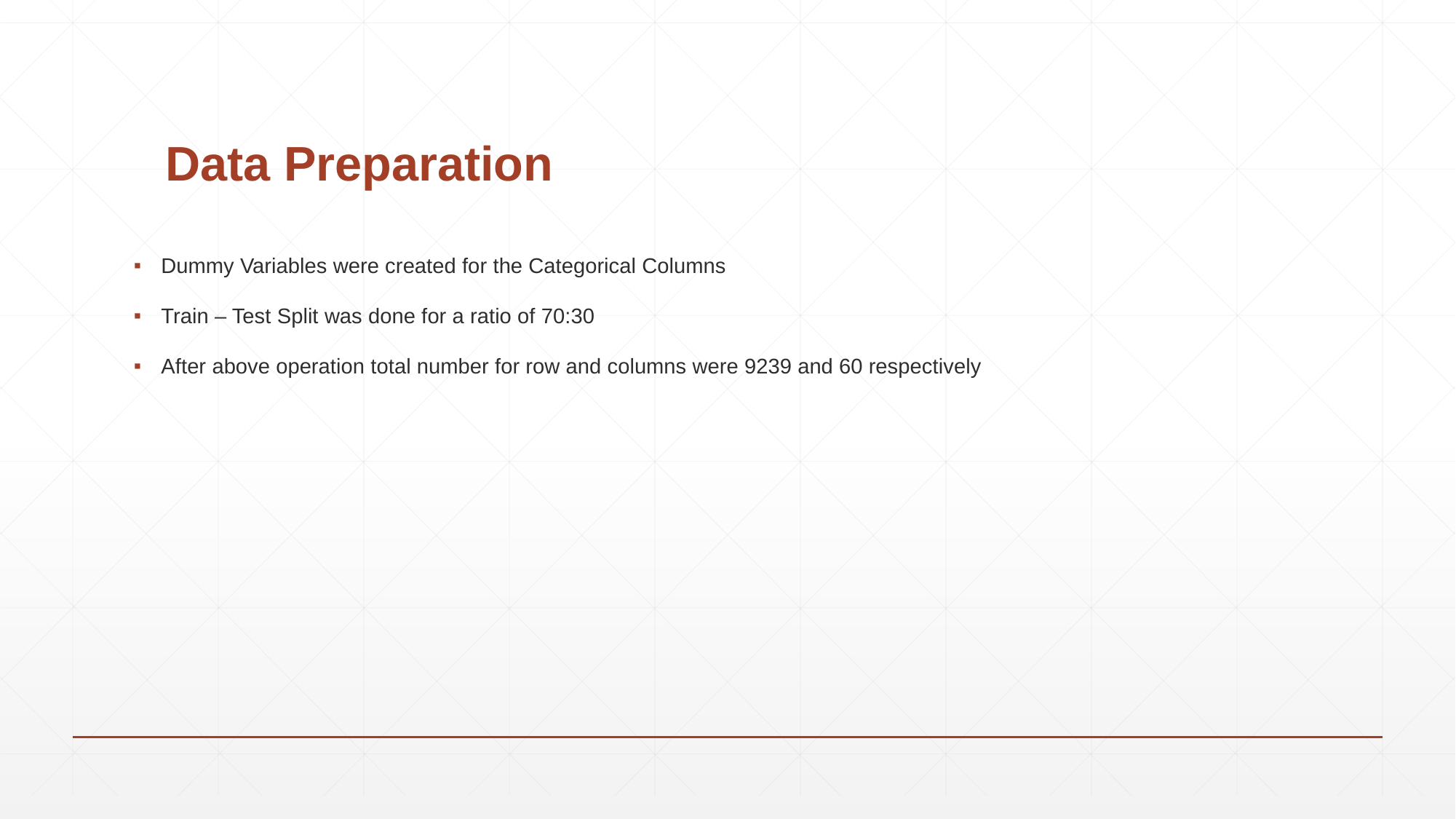

# Data Preparation

Dummy Variables were created for the Categorical Columns
Train – Test Split was done for a ratio of 70:30
After above operation total number for row and columns were 9239 and 60 respectively